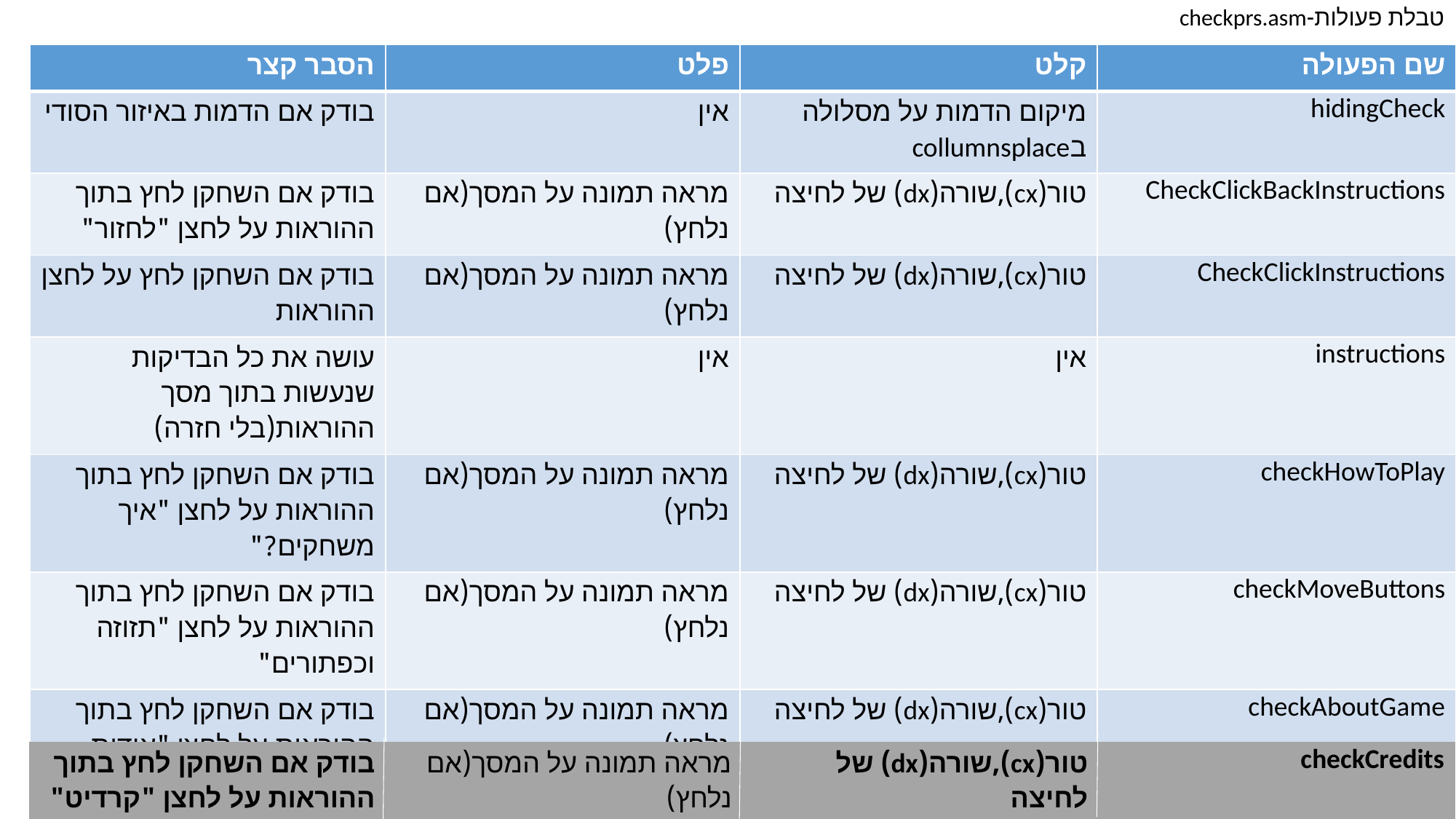

# טבלת פעולות-checkprs.asm
| הסבר קצר | פלט | קלט | שם הפעולה |
| --- | --- | --- | --- |
| בודק אם הדמות באיזור הסודי | אין | מיקום הדמות על מסלולה בcollumnsplace | hidingCheck |
| בודק אם השחקן לחץ בתוך ההוראות על לחצן "לחזור" | מראה תמונה על המסך(אם נלחץ) | טור(cx),שורה(dx) של לחיצה | CheckClickBackInstructions |
| בודק אם השחקן לחץ על לחצן ההוראות | מראה תמונה על המסך(אם נלחץ) | טור(cx),שורה(dx) של לחיצה | CheckClickInstructions |
| עושה את כל הבדיקות שנעשות בתוך מסך ההוראות(בלי חזרה) | אין | אין | instructions |
| בודק אם השחקן לחץ בתוך ההוראות על לחצן "איך משחקים?" | מראה תמונה על המסך(אם נלחץ) | טור(cx),שורה(dx) של לחיצה | checkHowToPlay |
| בודק אם השחקן לחץ בתוך ההוראות על לחצן "תזוזה וכפתורים" | מראה תמונה על המסך(אם נלחץ) | טור(cx),שורה(dx) של לחיצה | checkMoveButtons |
| בודק אם השחקן לחץ בתוך ההוראות על לחצן "אודות המשחק" | מראה תמונה על המסך(אם נלחץ) | טור(cx),שורה(dx) של לחיצה | checkAboutGame |

| בודק אם השחקן לחץ בתוך ההוראות על לחצן "קרדיט" | מראה תמונה על המסך(אם נלחץ) | טור(cx),שורה(dx) של לחיצה | checkCredits |
| --- | --- | --- | --- |